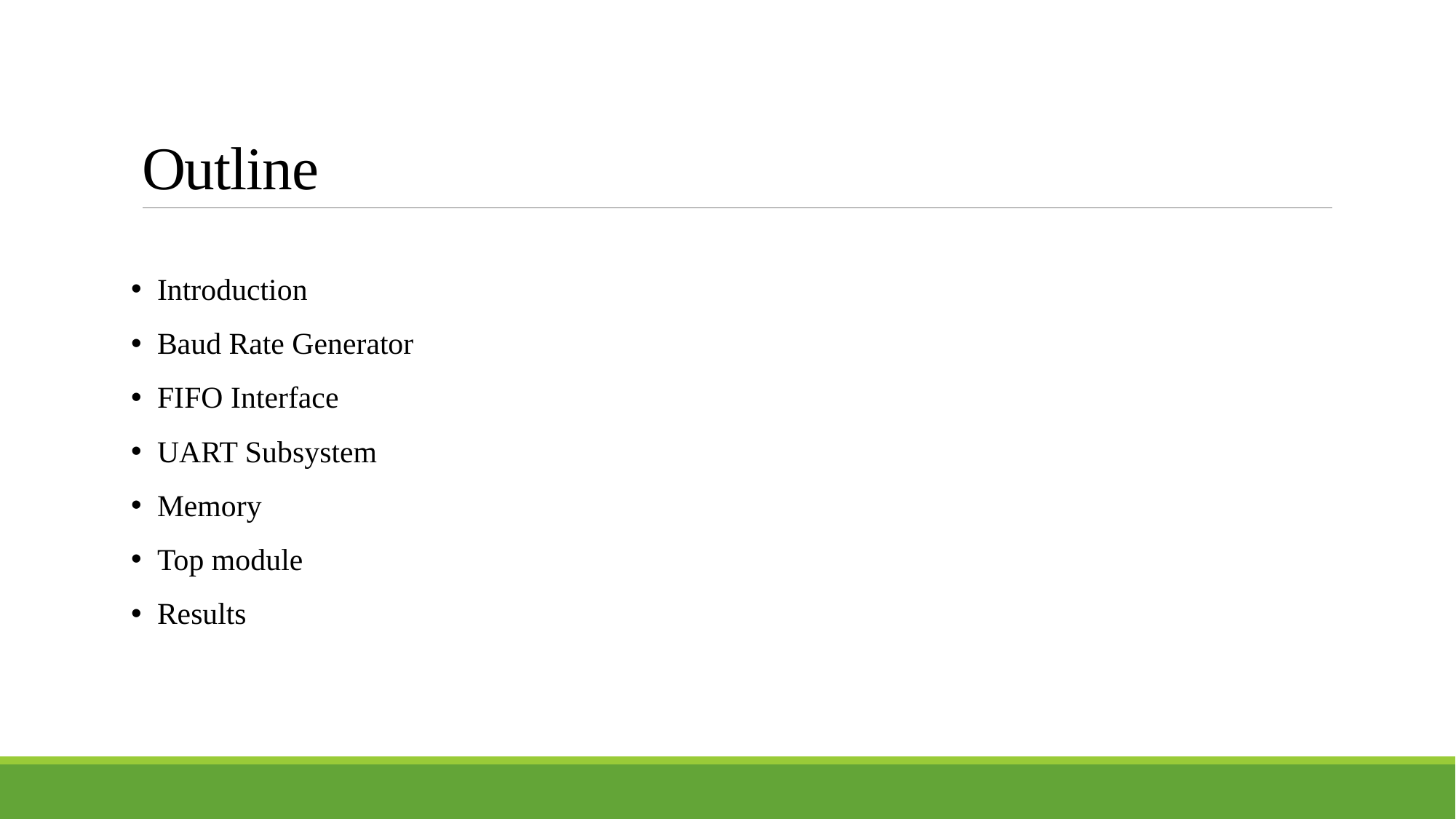

# Outline
  Introduction
  Baud Rate Generator
  FIFO Interface
  UART Subsystem
  Memory
  Top module
  Results